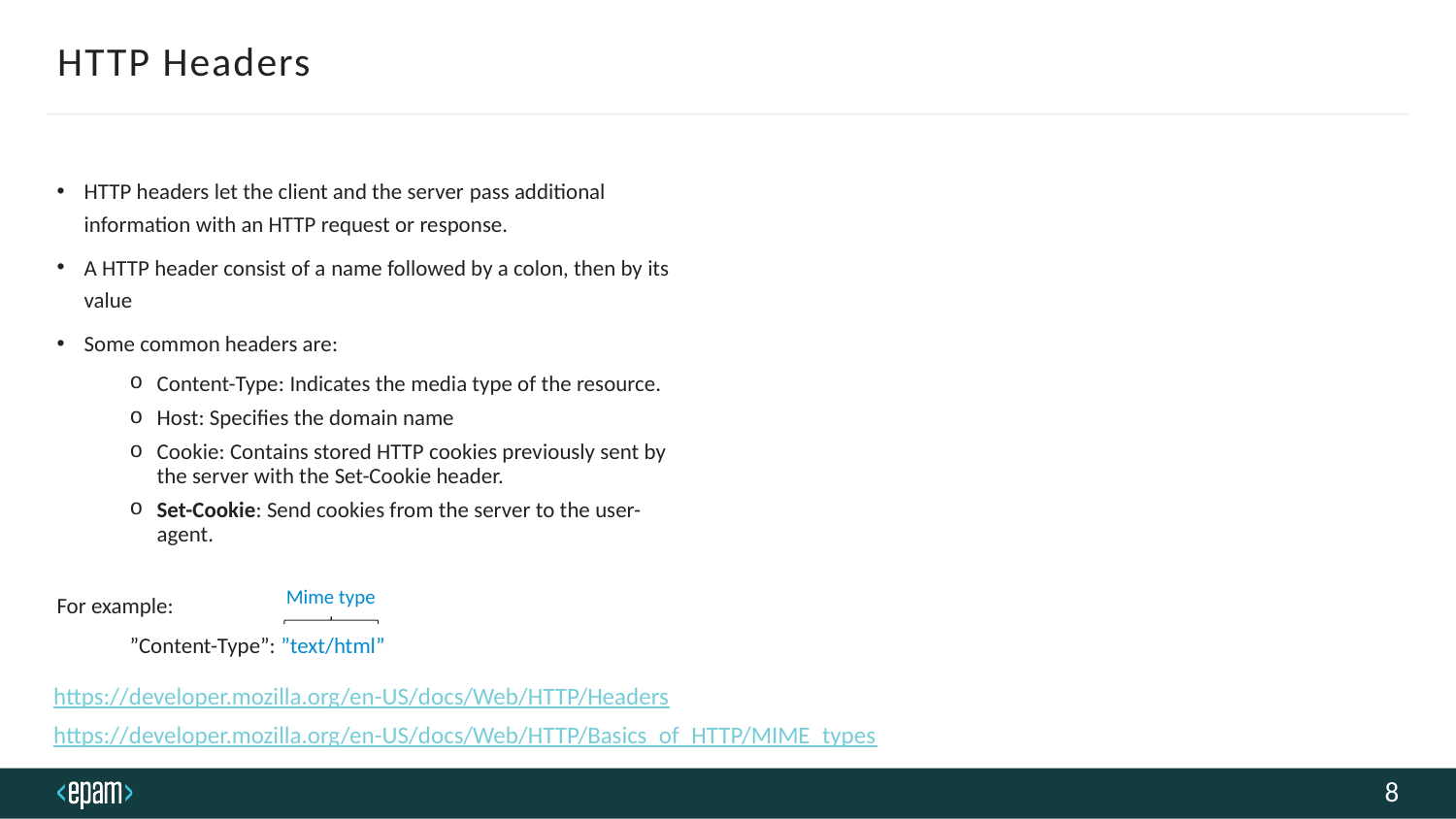

# HTTP Headers
HTTP headers let the client and the server pass additional information with an HTTP request or response.
A HTTP header consist of a name followed by a colon, then by its value
Some common headers are:
Content-Type: Indicates the media type of the resource.
Host: Specifies the domain name
Cookie: Contains stored HTTP cookies previously sent by the server with the Set-Cookie header.
Set-Cookie: Send cookies from the server to the user-agent.

For example:
”Content-Type”: ”text/html”

Mime type
https://developer.mozilla.org/en-US/docs/Web/HTTP/Headers
https://developer.mozilla.org/en-US/docs/Web/HTTP/Basics_of_HTTP/MIME_types
8